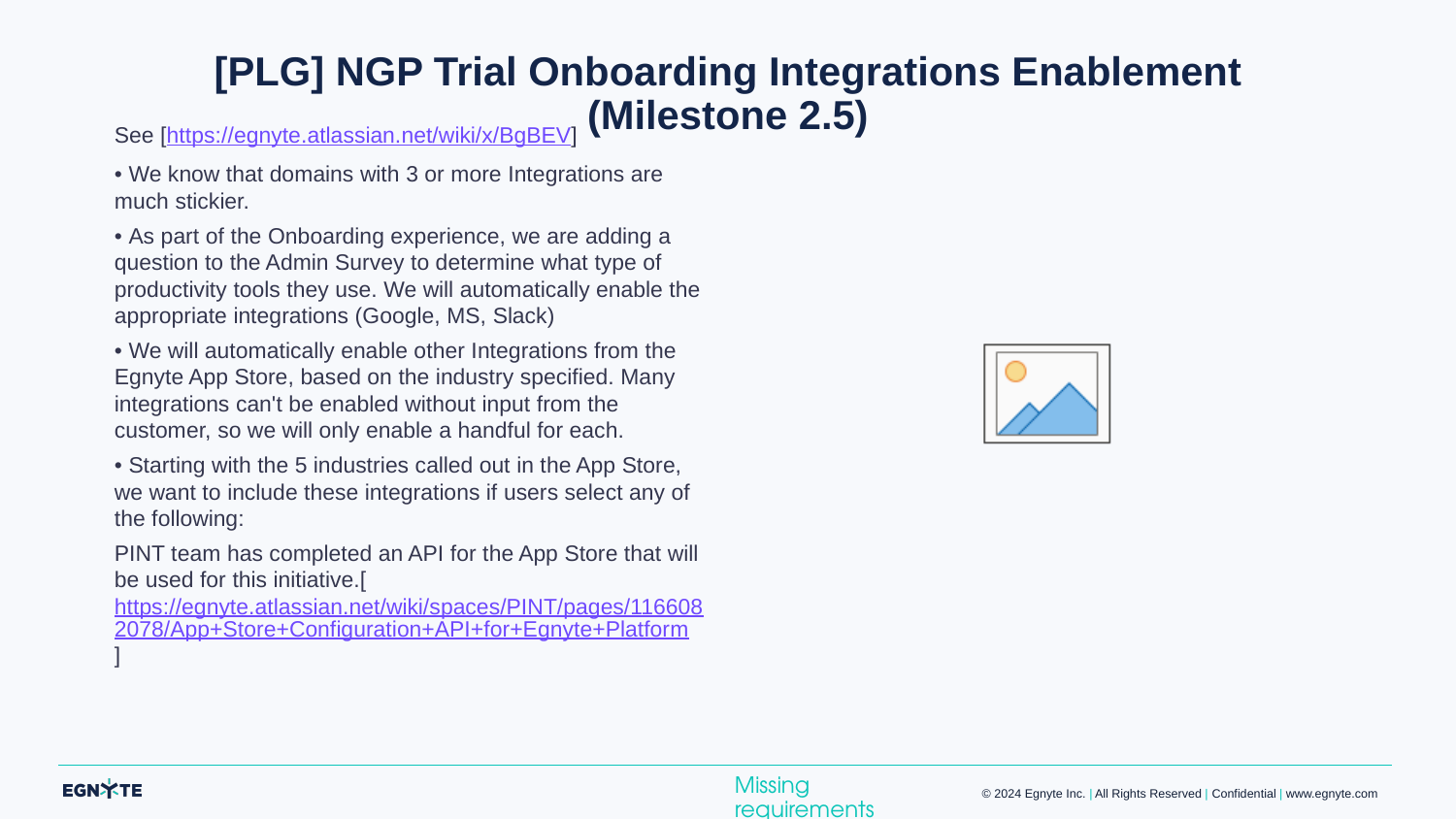

# [PLG] NGP Trial Onboarding Integrations Enablement (Milestone 2.5)
See [https://egnyte.atlassian.net/wiki/x/BgBEV]
• We know that domains with 3 or more Integrations are much stickier.
• As part of the Onboarding experience, we are adding a question to the Admin Survey to determine what type of productivity tools they use. We will automatically enable the appropriate integrations (Google, MS, Slack)
• We will automatically enable other Integrations from the Egnyte App Store, based on the industry specified. Many integrations can't be enabled without input from the customer, so we will only enable a handful for each.
• Starting with the 5 industries called out in the App Store, we want to include these integrations if users select any of the following:
PINT team has completed an API for the App Store that will be used for this initiative.[https://egnyte.atlassian.net/wiki/spaces/PINT/pages/1166082078/App+Store+Configuration+API+for+Egnyte+Platform]

Missing requirements